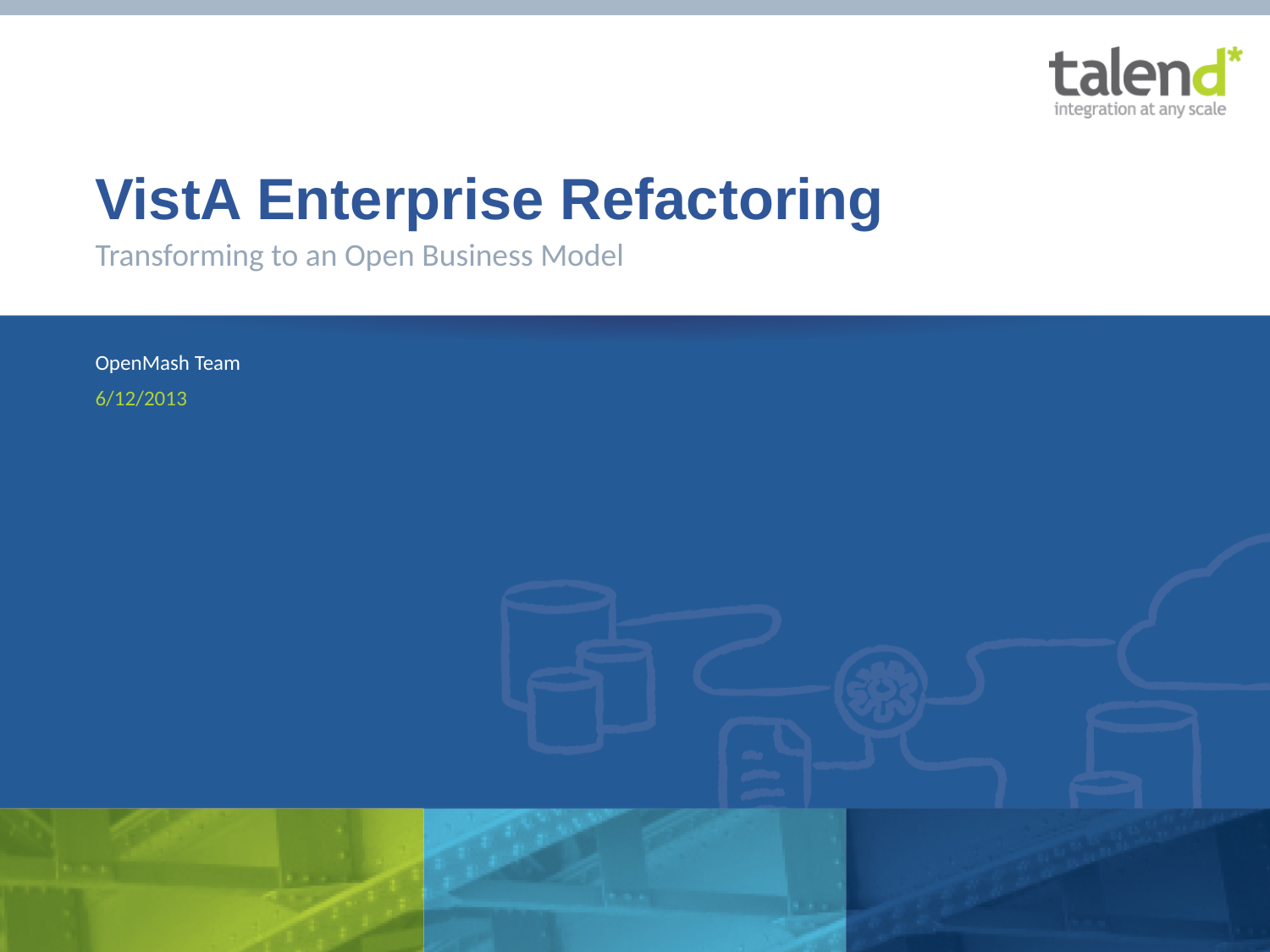

# VistA Enterprise Refactoring
Transforming to an Open Business Model
OpenMash Team
6/12/2013